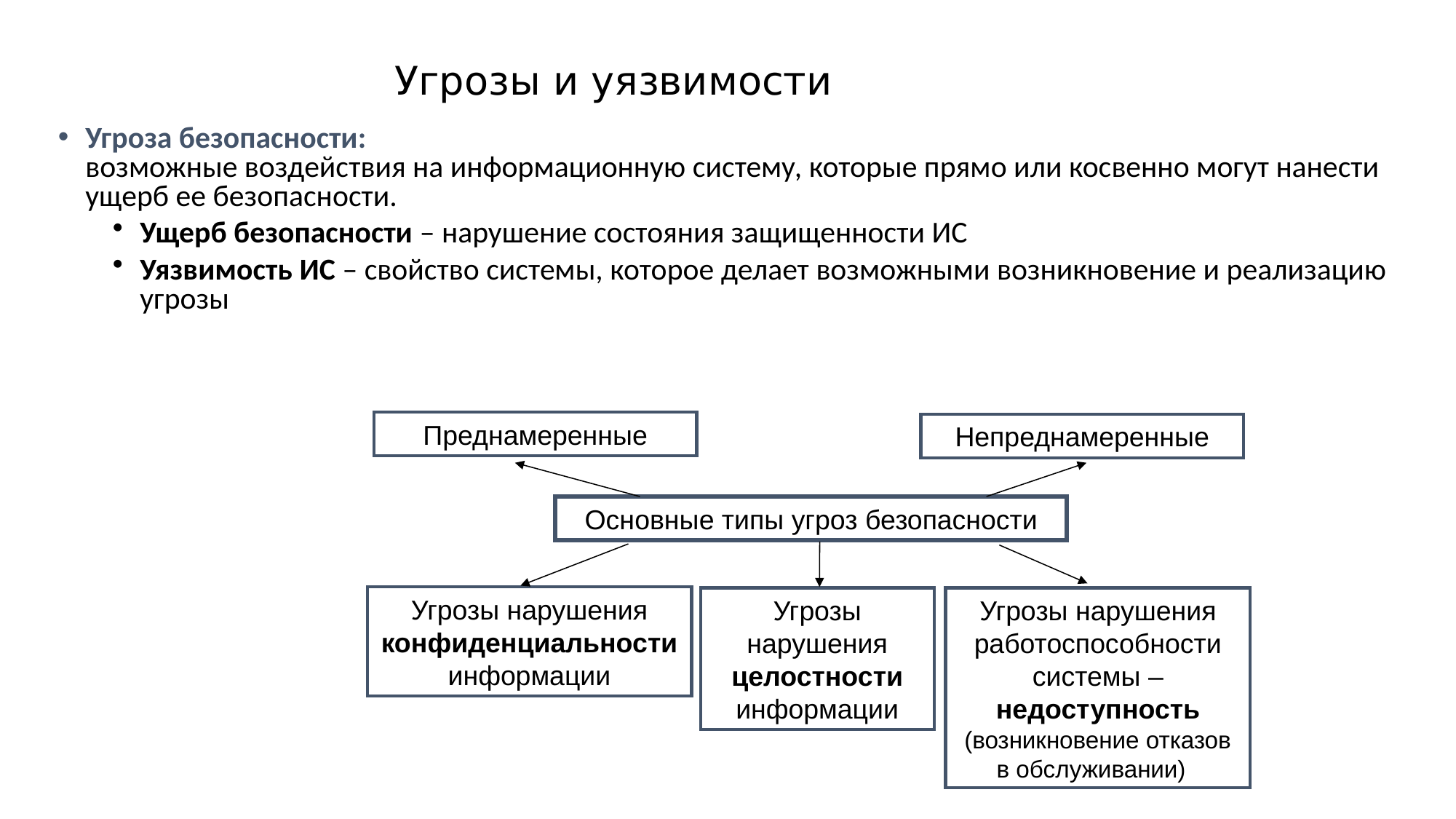

# Угрозы и уязвимости
Угроза безопасности:
возможные воздействия на информационную систему, которые прямо или косвенно могут нанести ущерб ее безопасности.
Ущерб безопасности – нарушение состояния защищенности ИС
Уязвимость ИС – свойство системы, которое делает возможными возникновение и реализацию угрозы
Преднамеренные
Непреднамеренные

Основные типы угроз безопасности

Угрозы нарушения конфиденциальности информации
Угрозы нарушения целостности информации
Угрозы нарушения работоспособности системы –недоступность (возникновение отказов в обслуживании)